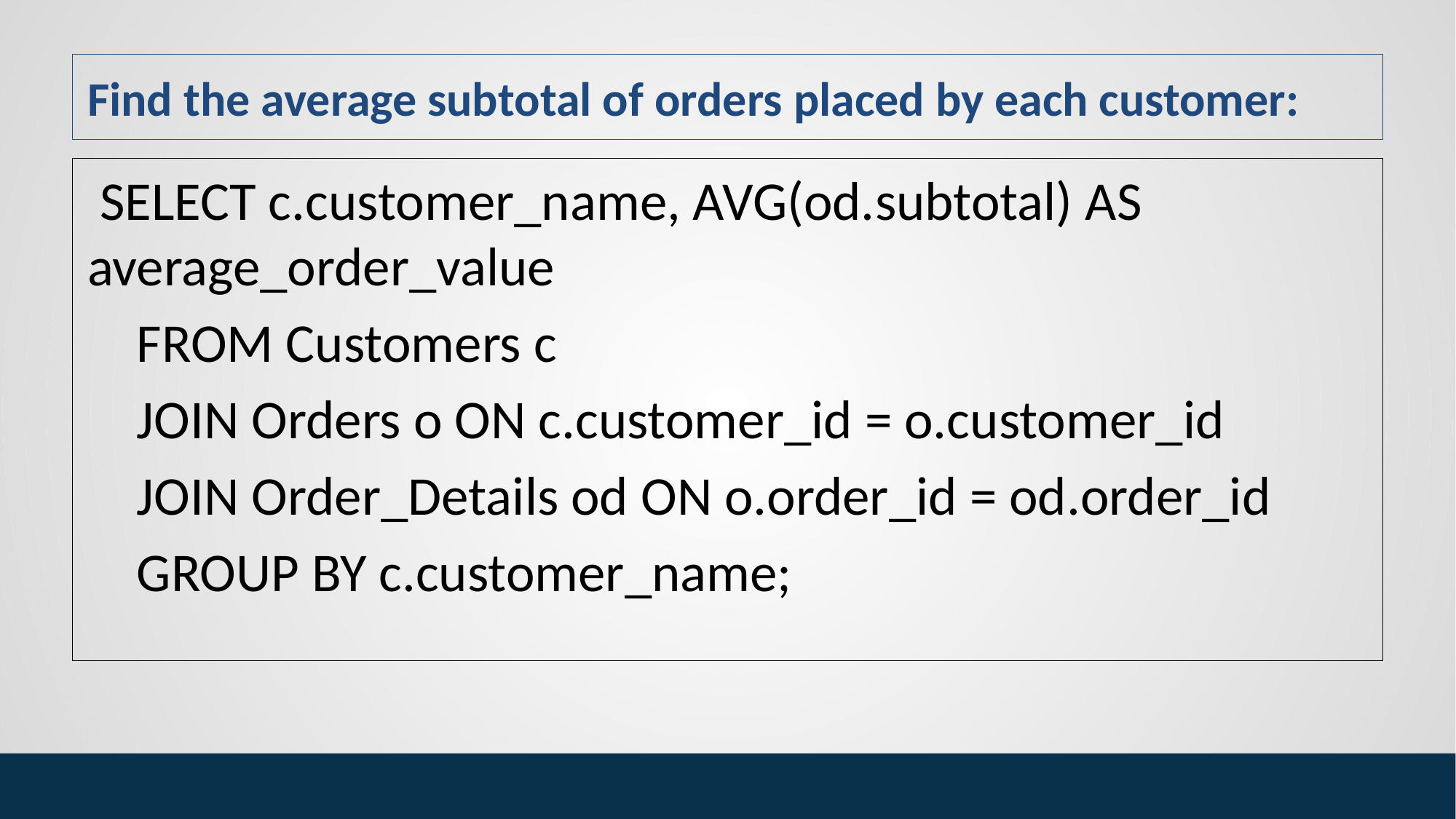

# Find the average subtotal of orders placed by each customer:
 SELECT c.customer_name, AVG(od.subtotal) AS average_order_value
    FROM Customers c
    JOIN Orders o ON c.customer_id = o.customer_id
    JOIN Order_Details od ON o.order_id = od.order_id
    GROUP BY c.customer_name;